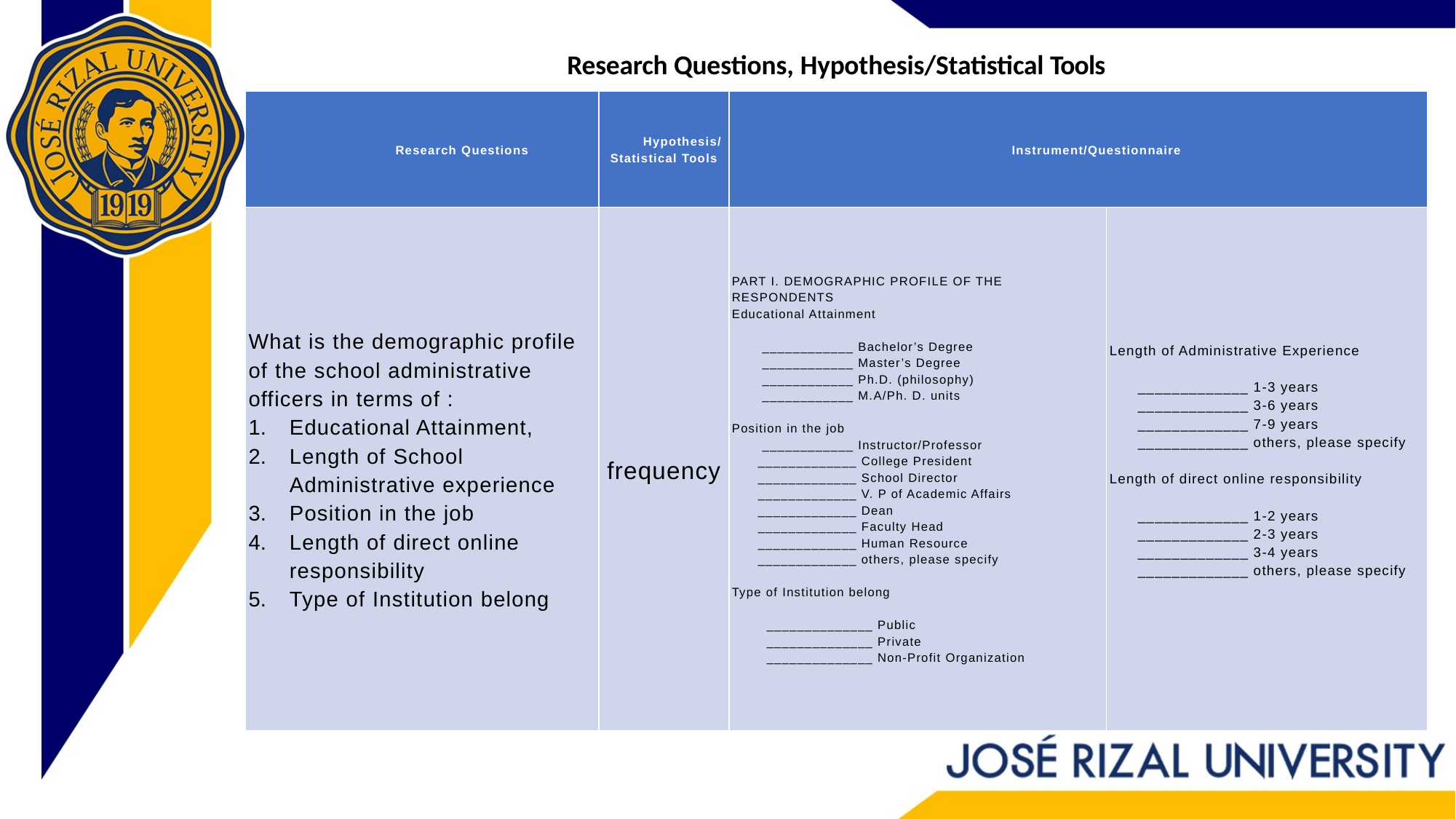

Research Questions, Hypothesis/Statistical Tools
| Research Questions | Hypothesis/Statistical Tools | Instrument/Questionnaire |  |
| --- | --- | --- | --- |
| What is the demographic profile of the school administrative officers in terms of : Educational Attainment, Length of School Administrative experience Position in the job Length of direct online responsibility Type of Institution belong | frequency | PART I. DEMOGRAPHIC PROFILE OF THE RESPONDENTS Educational Attainment   \_\_\_\_\_\_\_\_\_\_\_\_ Bachelor’s Degree \_\_\_\_\_\_\_\_\_\_\_\_ Master’s Degree \_\_\_\_\_\_\_\_\_\_\_\_ Ph.D. (philosophy) \_\_\_\_\_\_\_\_\_\_\_\_ M.A/Ph. D. units   Position in the job \_\_\_\_\_\_\_\_\_\_\_\_ Instructor/Professor \_\_\_\_\_\_\_\_\_\_\_\_\_ College President \_\_\_\_\_\_\_\_\_\_\_\_\_ School Director \_\_\_\_\_\_\_\_\_\_\_\_\_ V. P of Academic Affairs \_\_\_\_\_\_\_\_\_\_\_\_\_ Dean \_\_\_\_\_\_\_\_\_\_\_\_\_ Faculty Head \_\_\_\_\_\_\_\_\_\_\_\_\_ Human Resource \_\_\_\_\_\_\_\_\_\_\_\_\_ others, please specify   Type of Institution belong   \_\_\_\_\_\_\_\_\_\_\_\_\_\_ Public \_\_\_\_\_\_\_\_\_\_\_\_\_\_ Private \_\_\_\_\_\_\_\_\_\_\_\_\_\_ Non-Profit Organization | Length of Administrative Experience   \_\_\_\_\_\_\_\_\_\_\_\_\_ 1-3 years \_\_\_\_\_\_\_\_\_\_\_\_\_ 3-6 years \_\_\_\_\_\_\_\_\_\_\_\_\_ 7-9 years \_\_\_\_\_\_\_\_\_\_\_\_\_ others, please specify Length of direct online responsibility \_\_\_\_\_\_\_\_\_\_\_\_\_ 1-2 years \_\_\_\_\_\_\_\_\_\_\_\_\_ 2-3 years \_\_\_\_\_\_\_\_\_\_\_\_\_ 3-4 years \_\_\_\_\_\_\_\_\_\_\_\_\_ others, please specify |